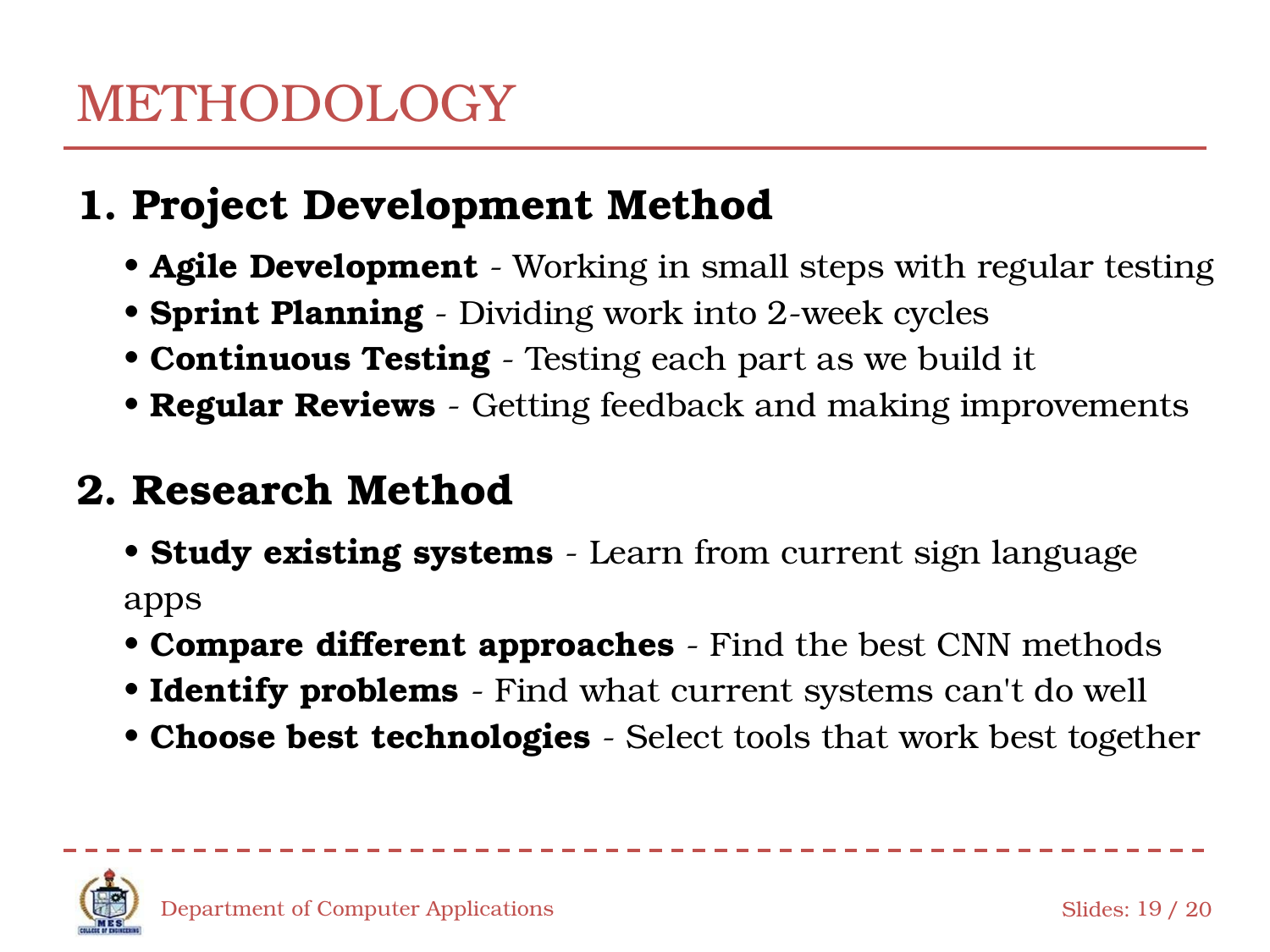

# METHODOLOGY
1. Project Development Method
• Agile Development - Working in small steps with regular testing
• Sprint Planning - Dividing work into 2-week cycles
• Continuous Testing - Testing each part as we build it
• Regular Reviews - Getting feedback and making improvements
2. Research Method
• Study existing systems - Learn from current sign language apps
• Compare different approaches - Find the best CNN methods
• Identify problems - Find what current systems can't do well
• Choose best technologies - Select tools that work best together
Department of Computer Applications
19